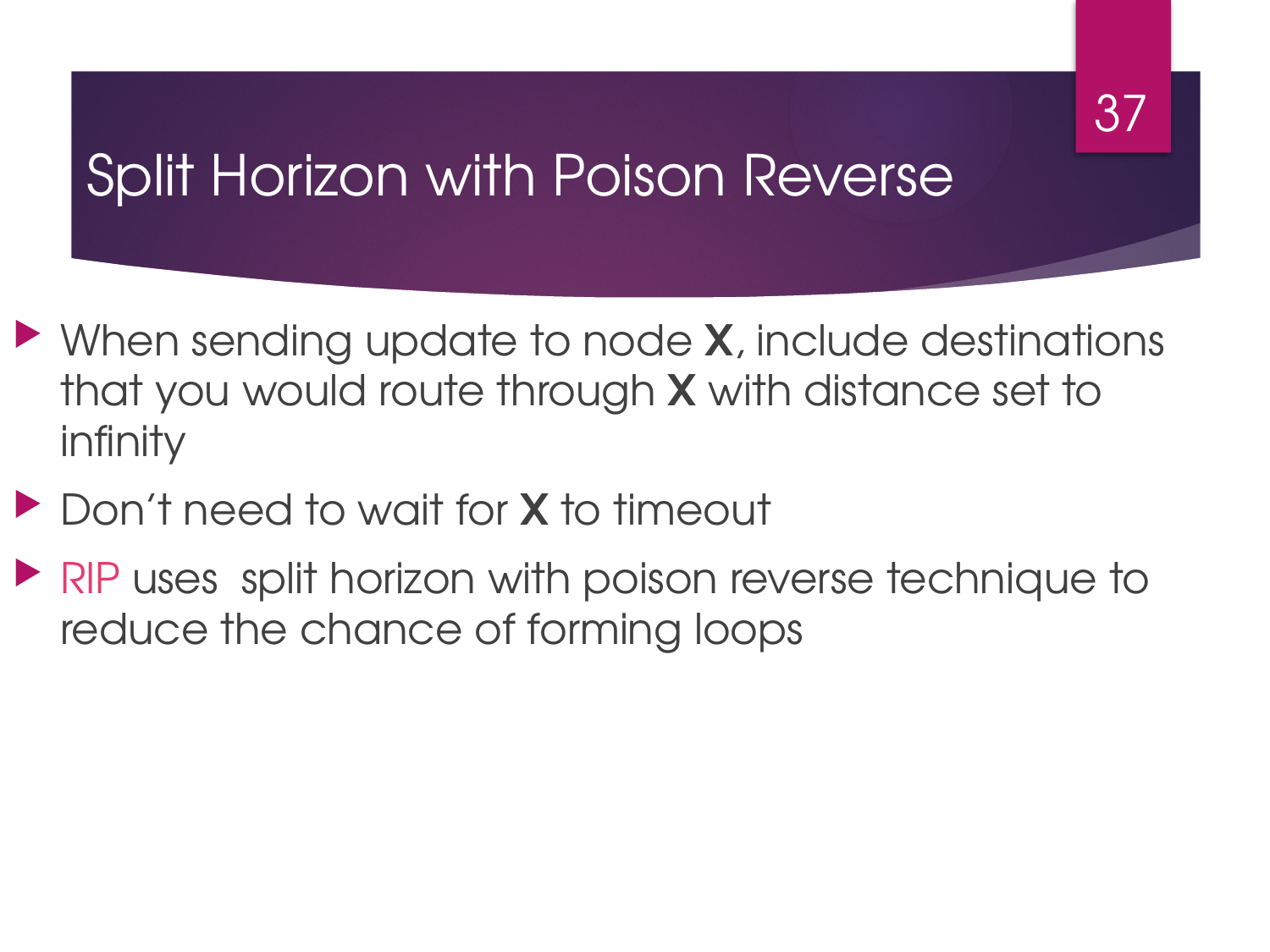

37
# Split Horizon with Poison Reverse
When sending update to node X, include destinations that you would route through X with distance set to infinity
Don’t need to wait for X to timeout
RIP uses  split horizon with poison reverse technique to reduce the chance of forming loops